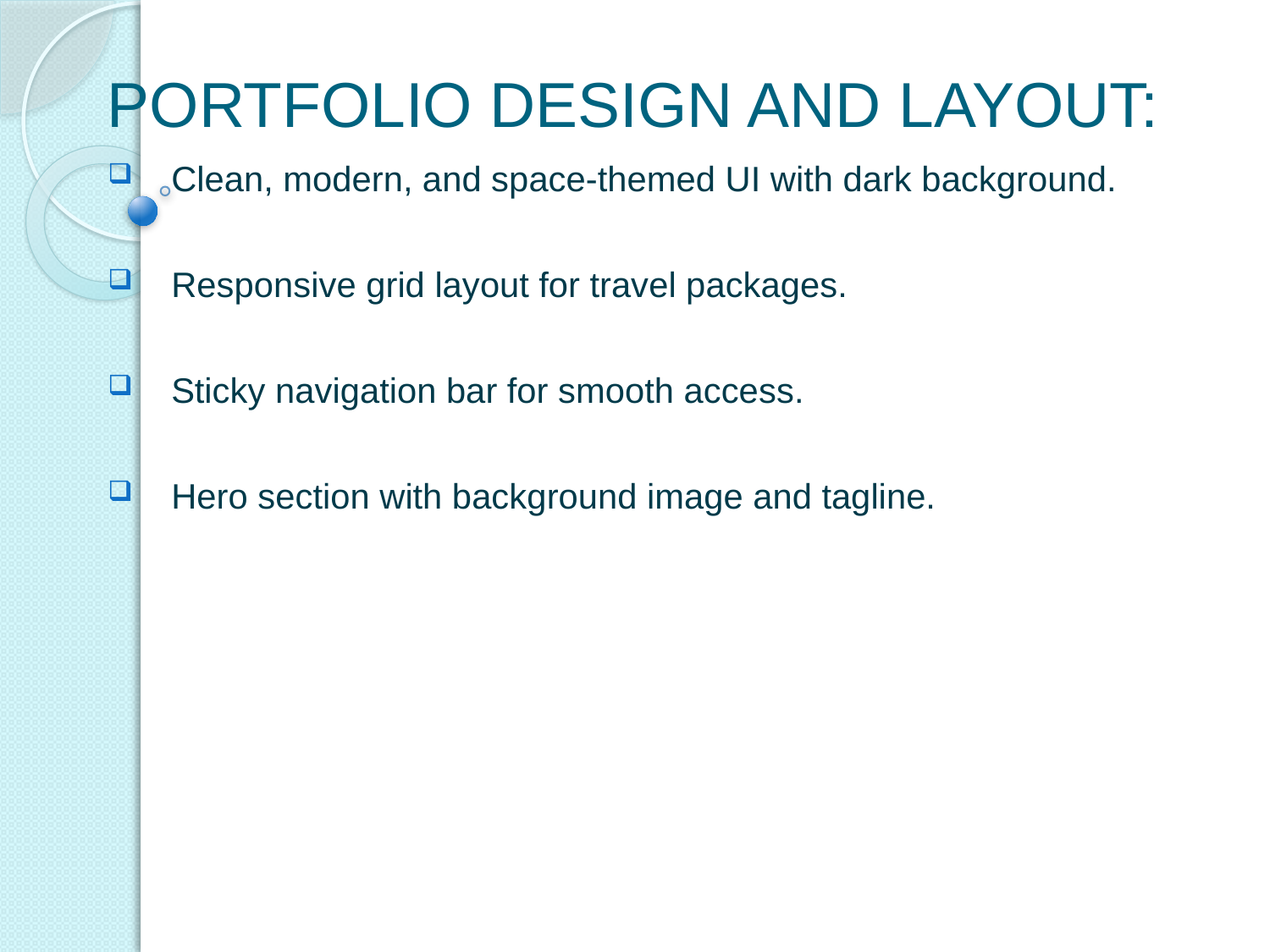

# PORTFOLIO DESIGN AND LAYOUT:
Clean, modern, and space-themed UI with dark background.

Responsive grid layout for travel packages.

Sticky navigation bar for smooth access.

Hero section with background image and tagline.